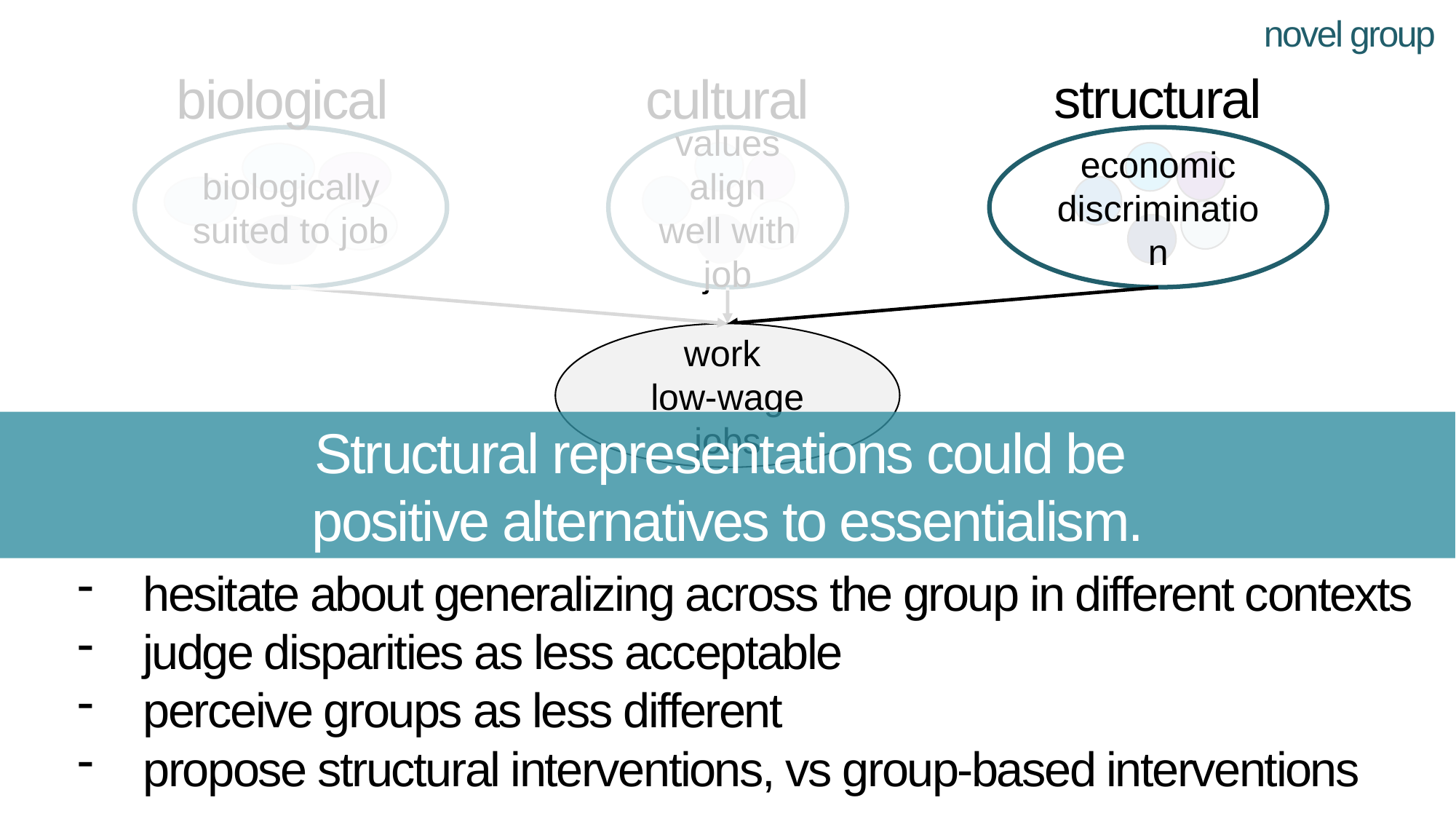

novel group

biological
cultural
structural
biologically suited to job

values align well with job

economic discrimination

work
low-wage jobs
Structural representations could be
positive alternatives to essentialism.
hesitate about generalizing across the group in different contexts
judge disparities as less acceptable
perceive groups as less different
propose structural interventions, vs group-based interventions